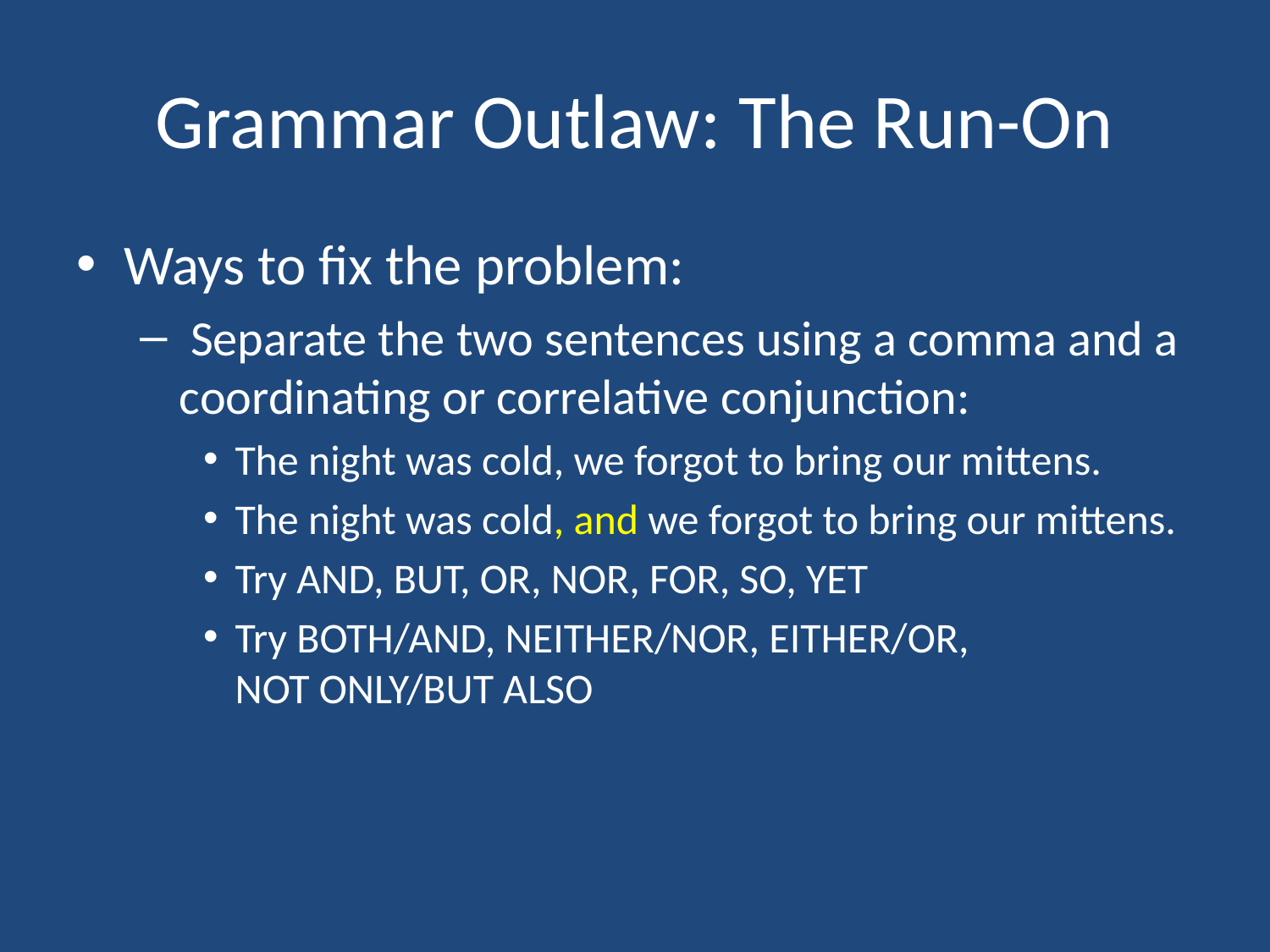

# Grammar Outlaw: The Run-On
Ways to fix the problem:
 Separate the two sentences using a comma and a coordinating or correlative conjunction:
The night was cold, we forgot to bring our mittens.
The night was cold, and we forgot to bring our mittens.
Try AND, BUT, OR, NOR, FOR, SO, YET
Try BOTH/AND, NEITHER/NOR, EITHER/OR,                NOT ONLY/BUT ALSO